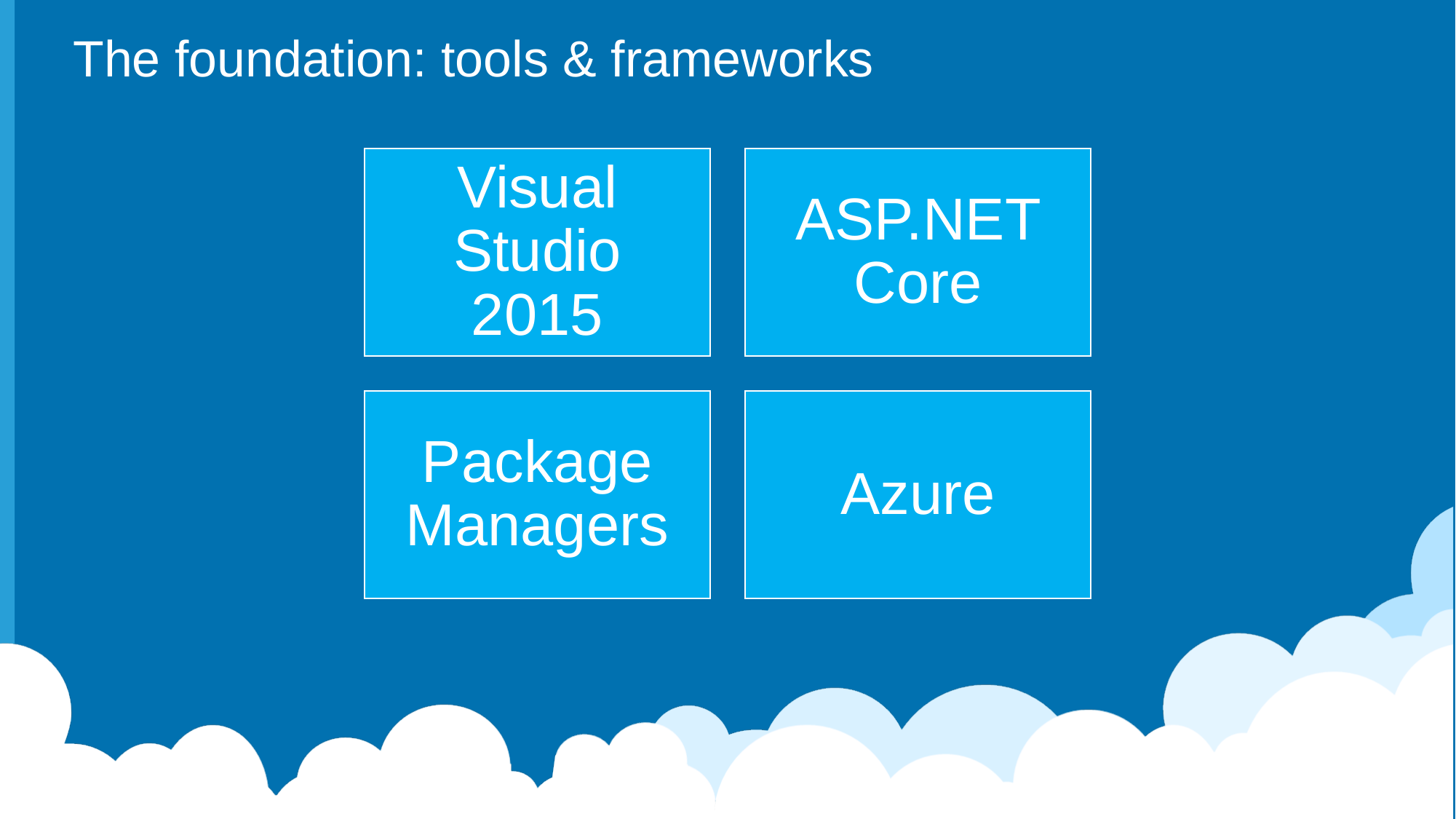

# The foundation: tools & frameworks
Visual Studio 2015
ASP.NET Core
Package Managers
Azure